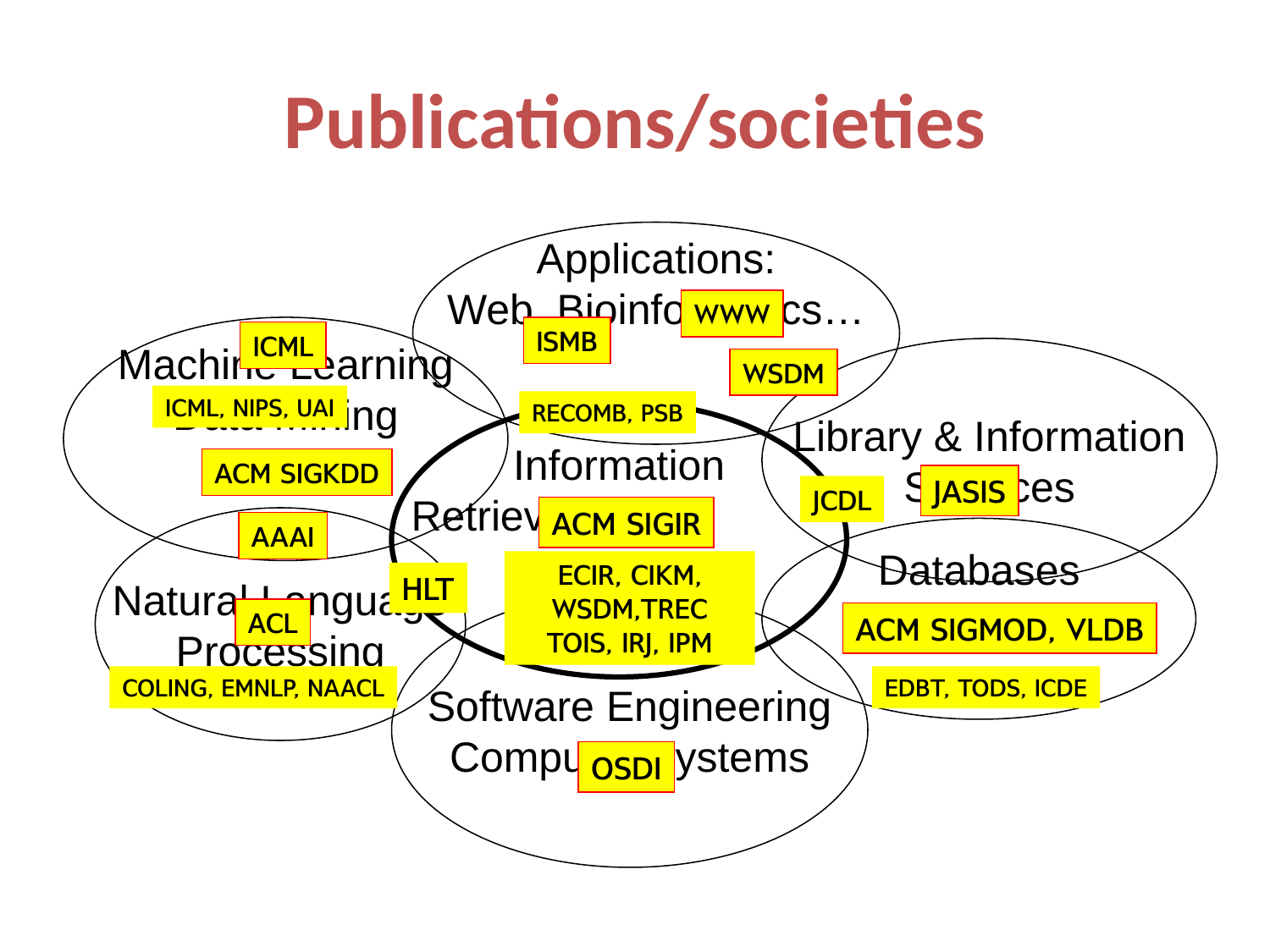

# Publications/societies
Applications:
Web, Bioinformatics…

WWW
Machine Learning
Data Mining

ISMB
ICML
Library & Information
Sciences
WSDM
ICML, NIPS, UAI
RECOMB, PSB
Information
Retrieval

ACM SIGKDD
JASIS
JCDL
ACM SIGIR
Natural Language
Processing
AAAI
Databases

ECIR, CIKM, WSDM,TREC
TOIS, IRJ, IPM
HLT
Software Engineering
Computer Systems
ACL
ACM SIGMOD, VLDB
COLING, EMNLP, NAACL
EDBT, TODS, ICDE
OSDI